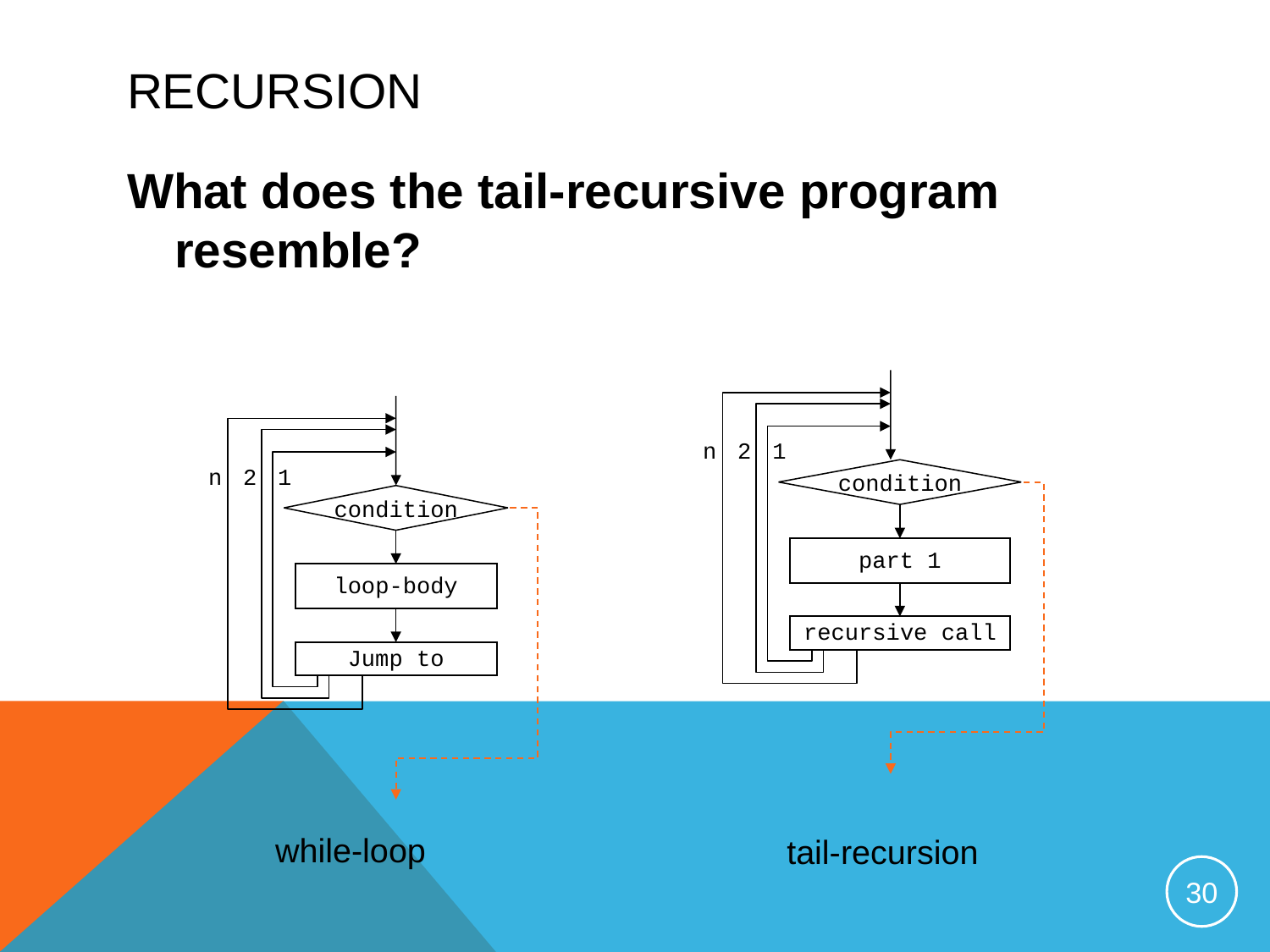

# Recursion
What does the tail-recursive program resemble?

n
2
1
condition

part 1
recursive call
tail-recursion

n
2
1
condition

loop-body
Jump to

while-loop
30